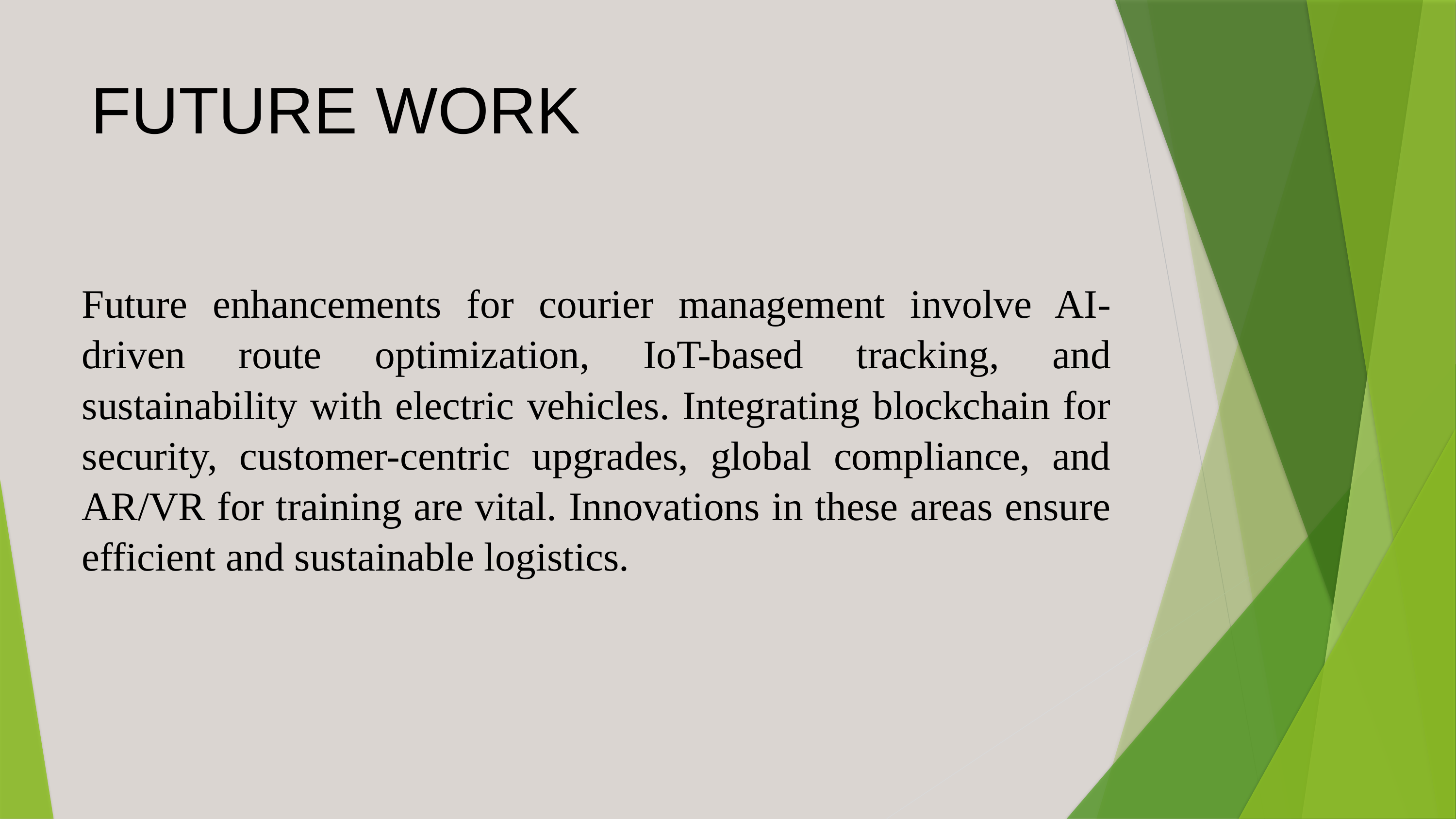

FUTURE WORK
Future enhancements for courier management involve AI-driven route optimization, IoT-based tracking, and sustainability with electric vehicles. Integrating blockchain for security, customer-centric upgrades, global compliance, and AR/VR for training are vital. Innovations in these areas ensure efficient and sustainable logistics.